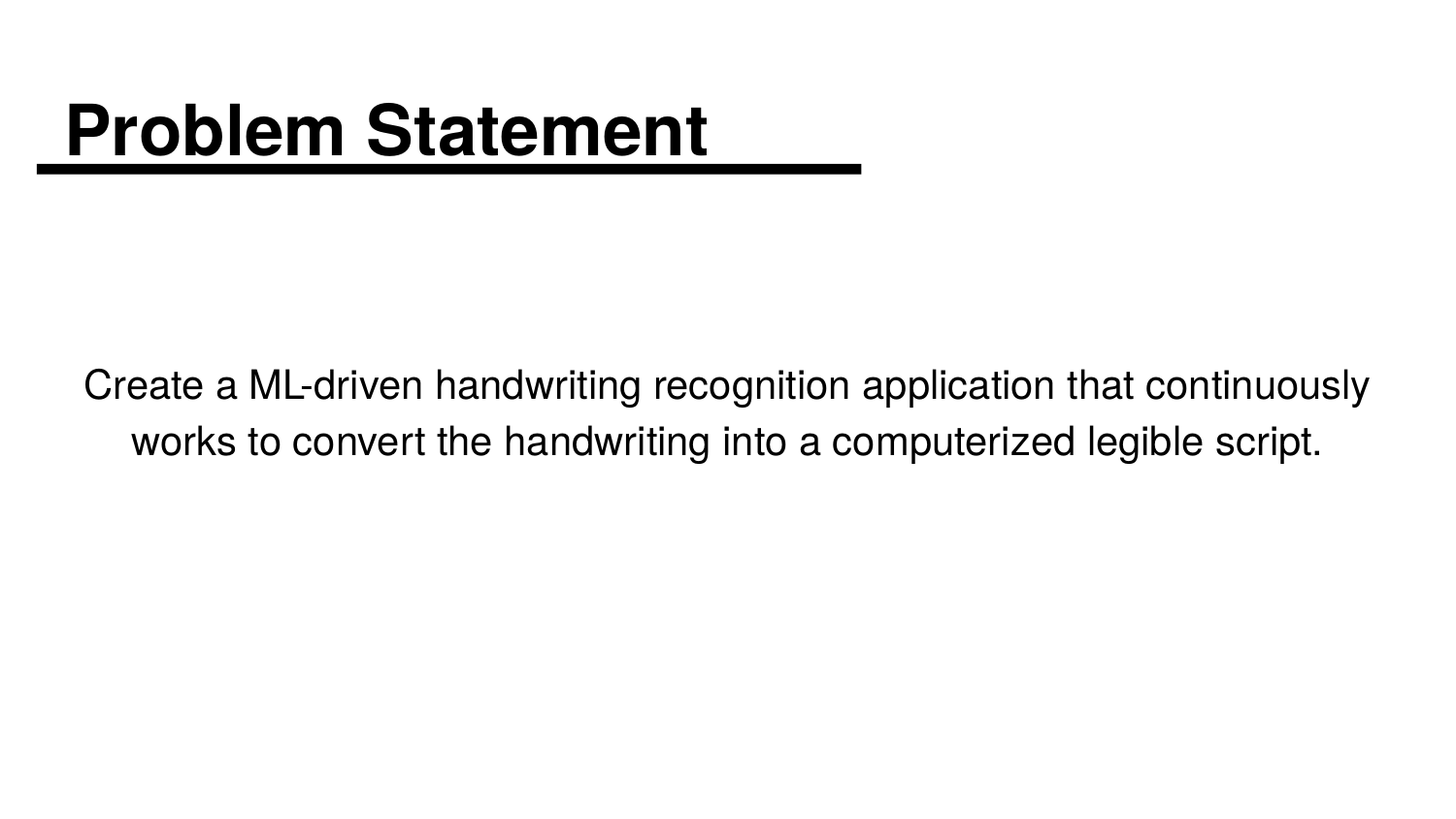

# Problem Statement

Create a ML-driven handwriting recognition application that continuously works to convert the handwriting into a computerized legible script.